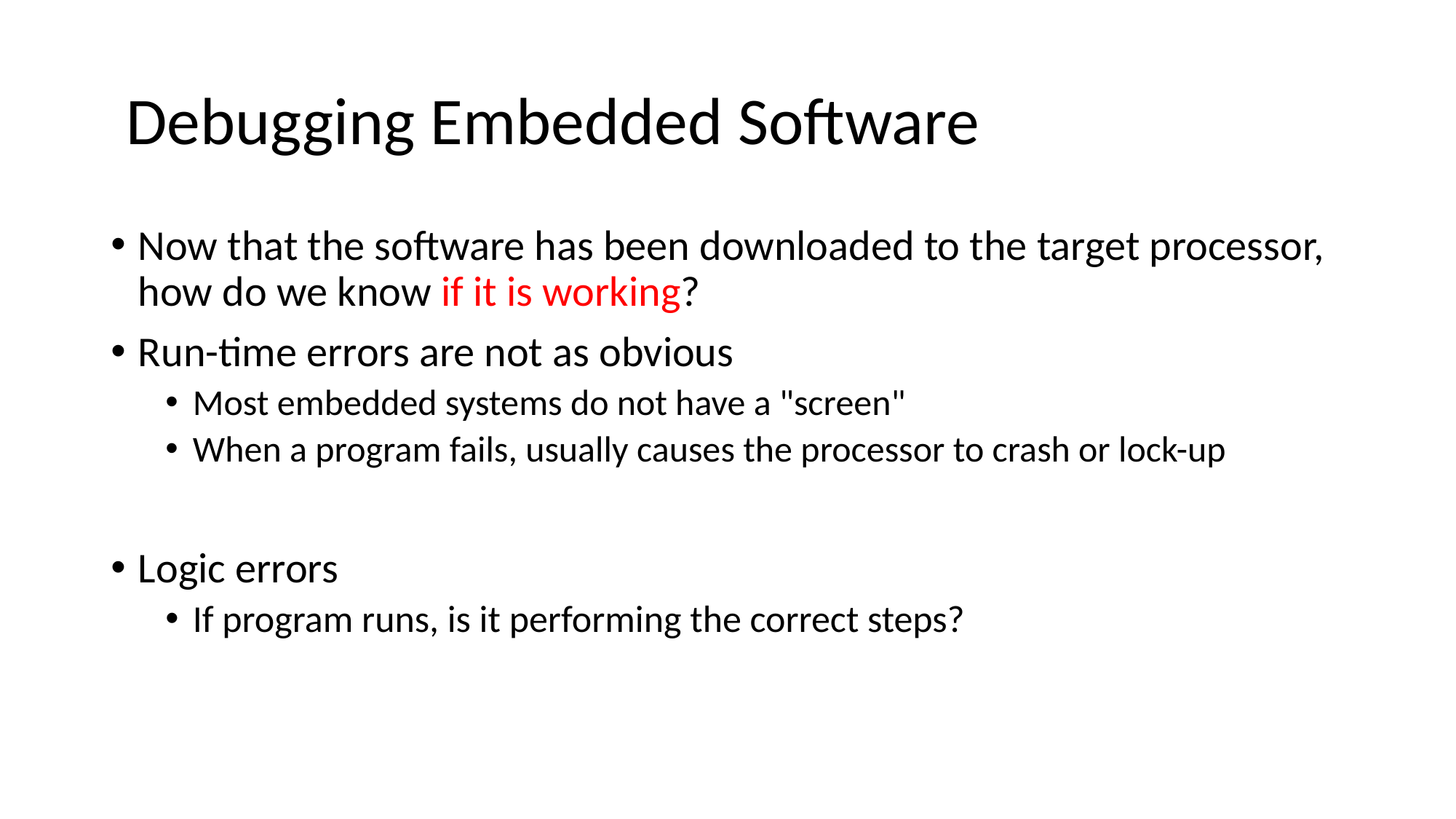

# Debugging Embedded Software
Now that the software has been downloaded to the target processor, how do we know if it is working?
Run-time errors are not as obvious
Most embedded systems do not have a "screen"
When a program fails, usually causes the processor to crash or lock-up

Logic errors
If program runs, is it performing the correct steps?